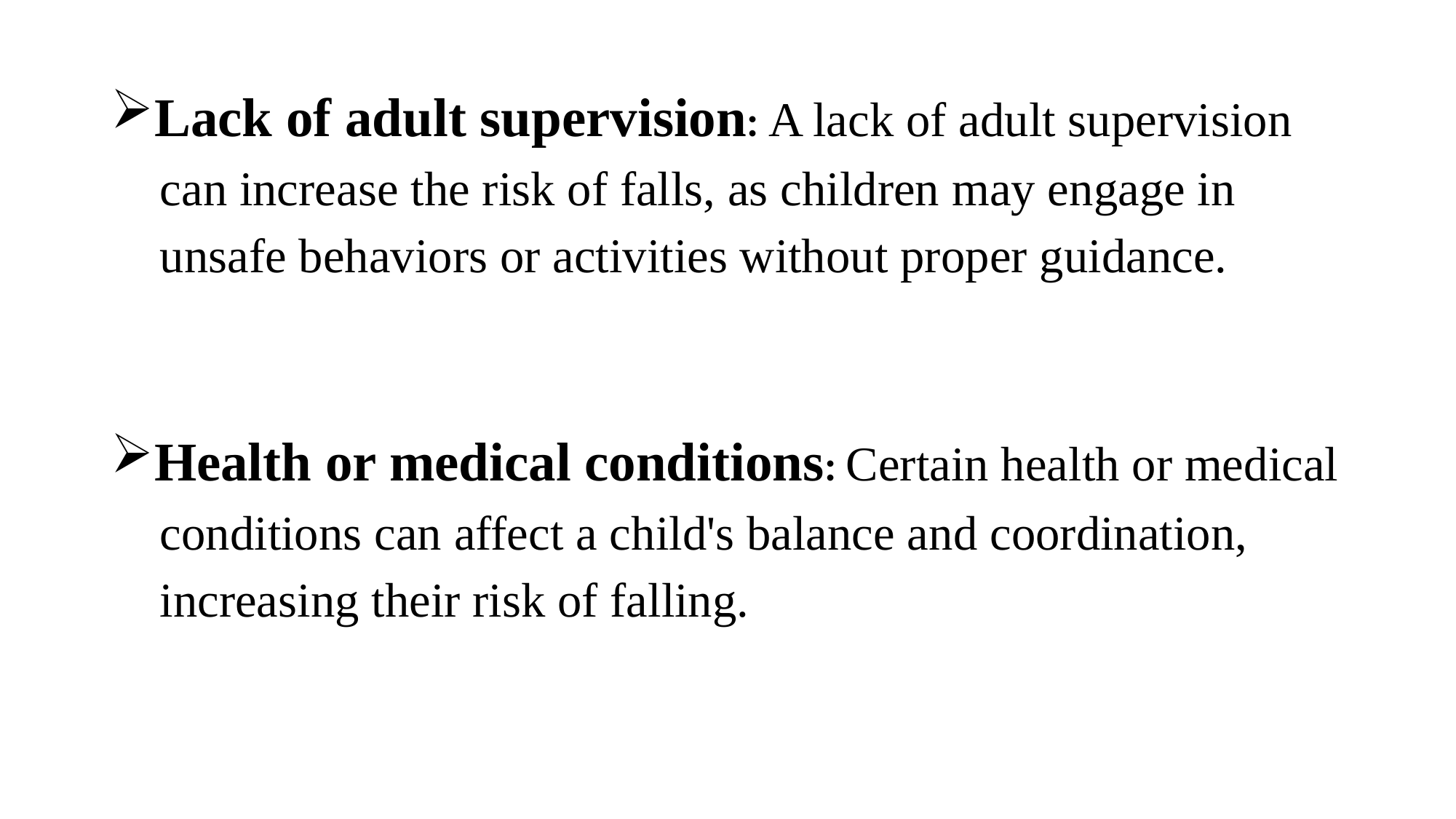

Lack of adult supervision: A lack of adult supervision
    can increase the risk of falls, as children may engage in
    unsafe behaviors or activities without proper guidance.

Health or medical conditions: Certain health or medical
    conditions can affect a child's balance and coordination,
    increasing their risk of falling.